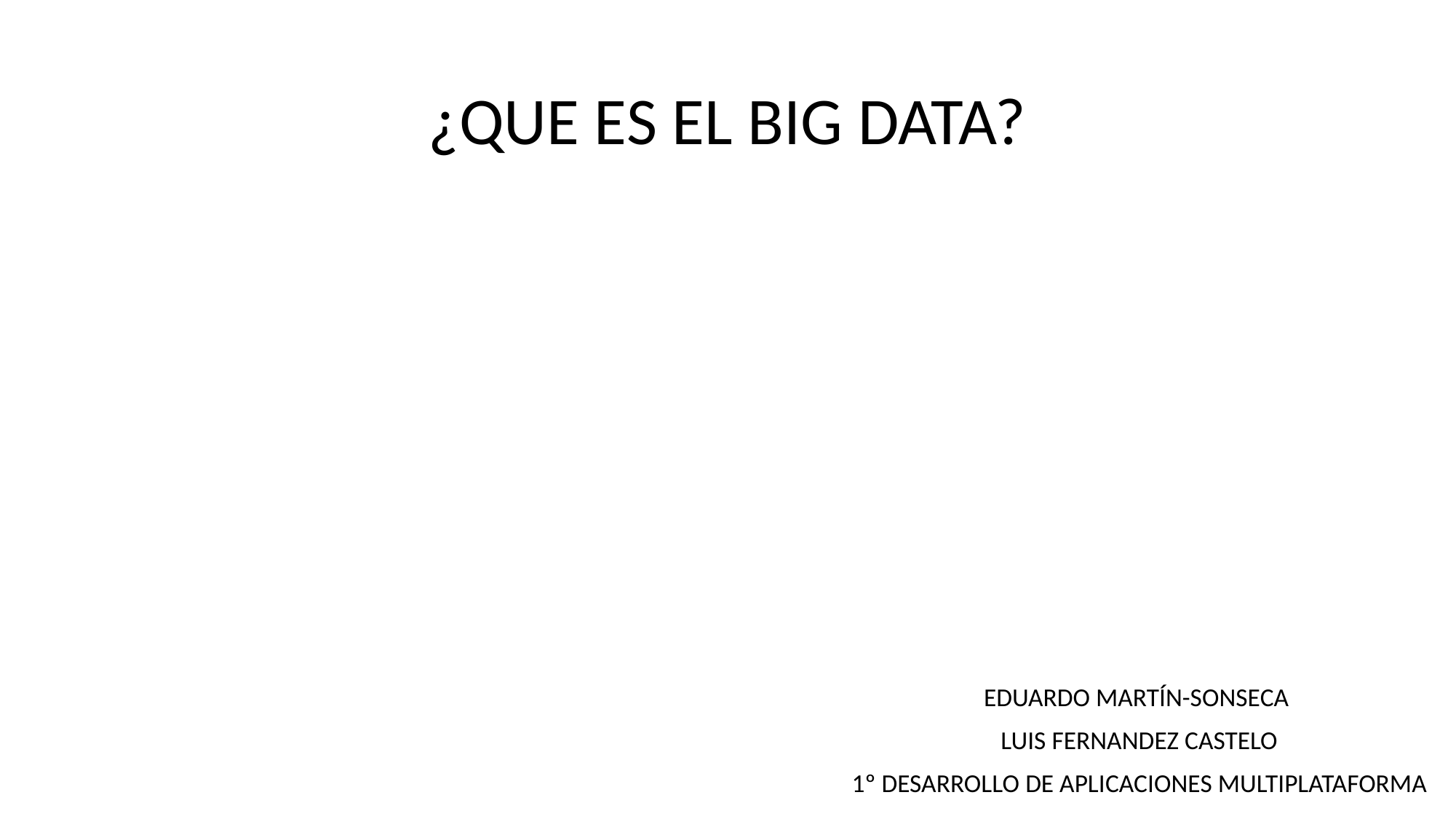

# ¿QUE ES EL BIG DATA?

EDUARDO MARTÍN-SONSECA
LUIS FERNANDEZ CASTELO
1º DESARROLLO DE APLICACIONES MULTIPLATAFORMA